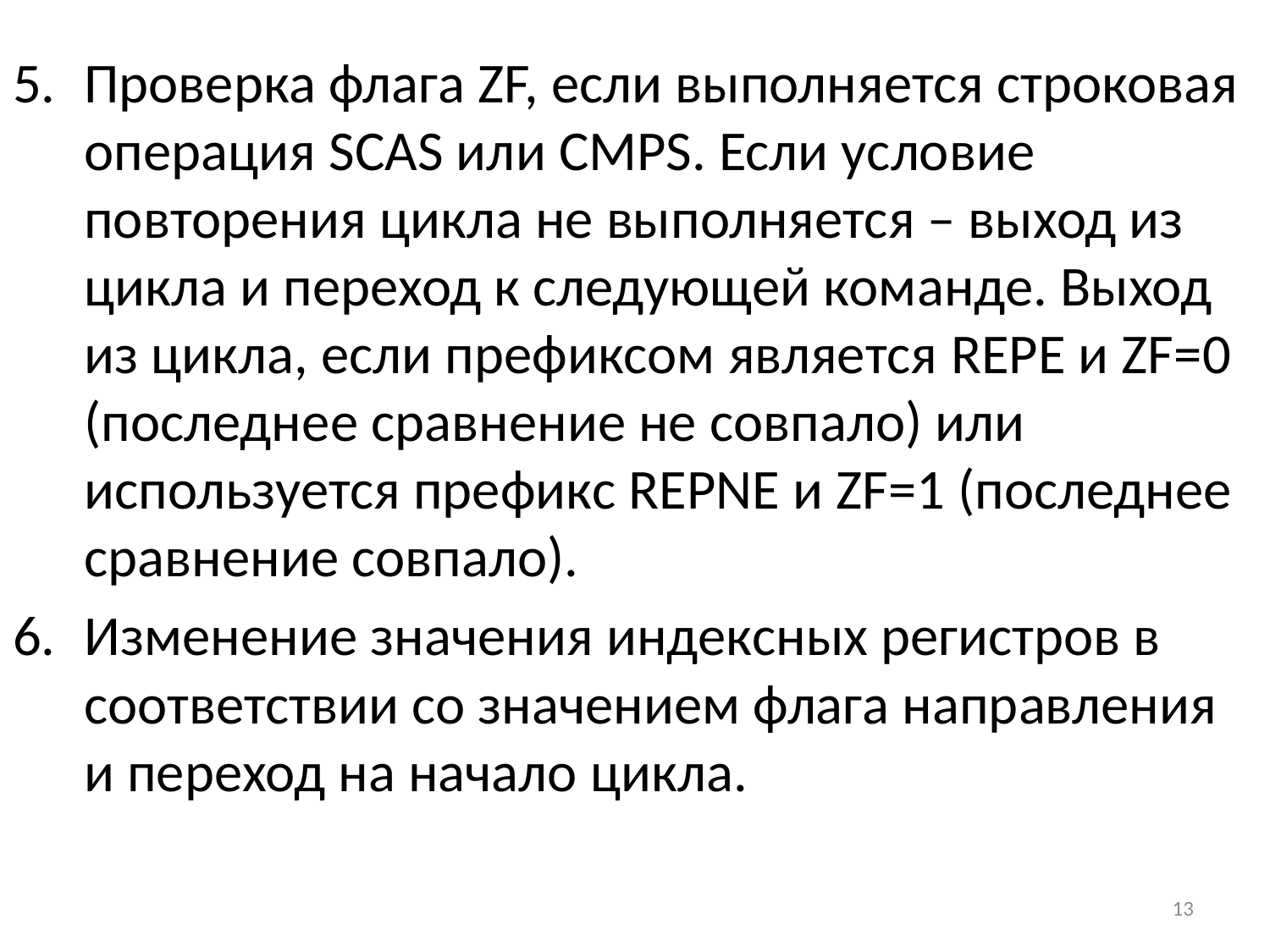

Проверка флага ZF, если выполняется строковая операция SCAS или CMPS. Если условие повторения цикла не выполняется – выход из цикла и переход к следующей команде. Выход из цикла, если префиксом является REPE и ZF=0 (последнее сравнение не совпало) или используется префикс REPNE и ZF=1 (последнее сравнение совпало).
Изменение значения индексных регистров в соответствии со значением флага направления и переход на начало цикла.

13